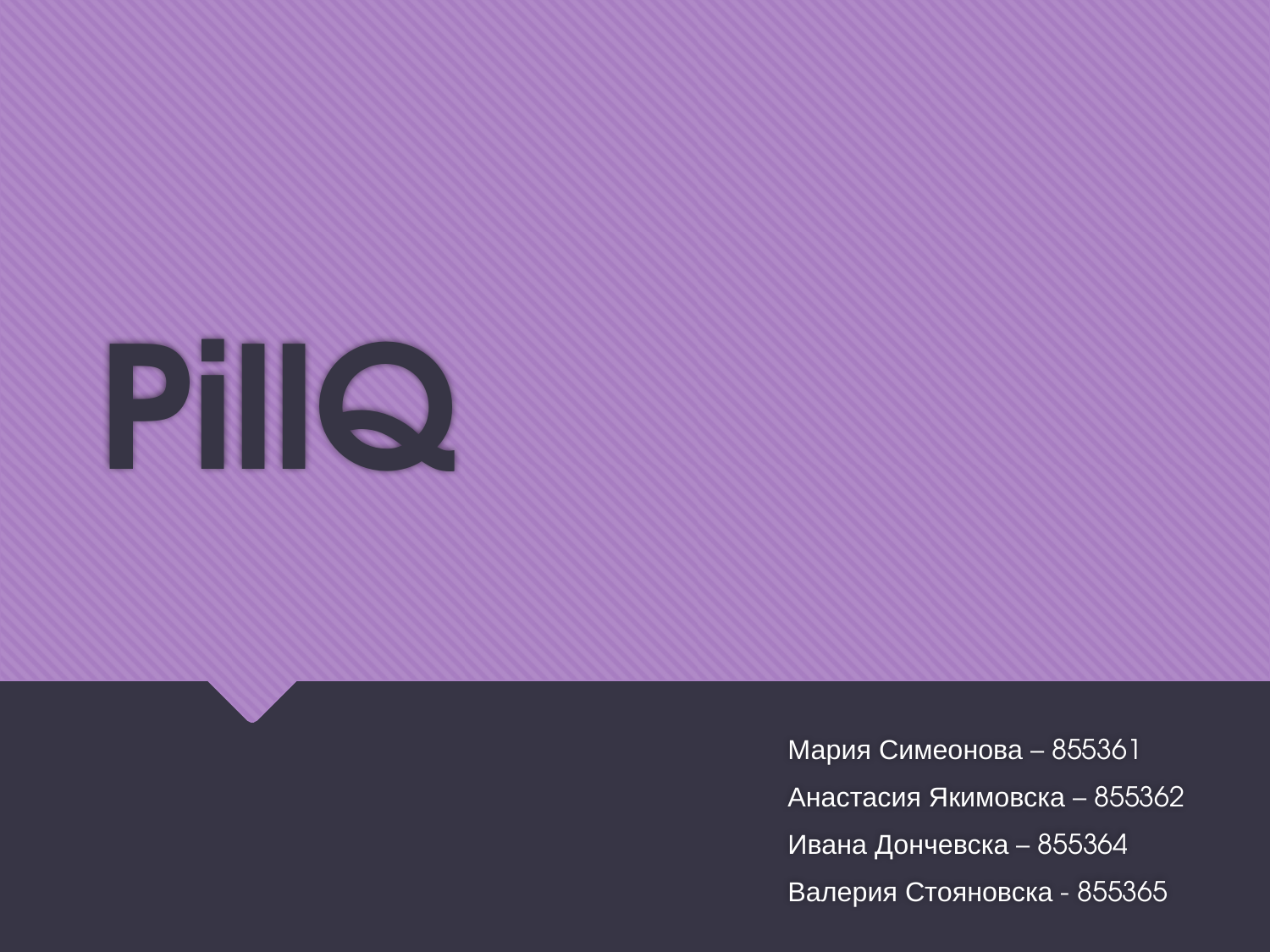

# PillQ
Мария Симеонова – 855361
Анастасия Якимовска – 855362
Ивана Дончевска – 855364
Валерия Стояновска - 855365